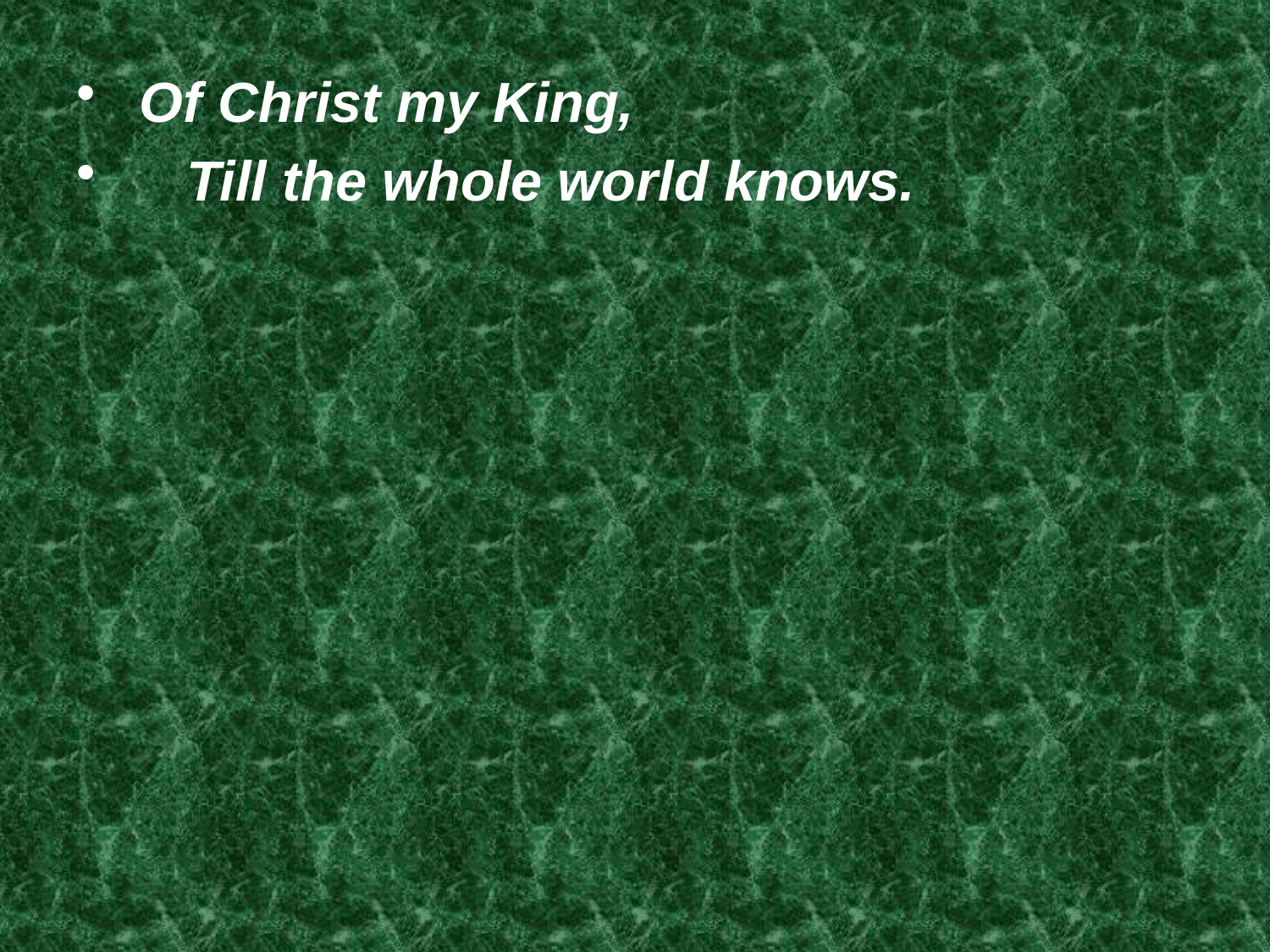

Of Christ my King,
    Till the whole world knows.